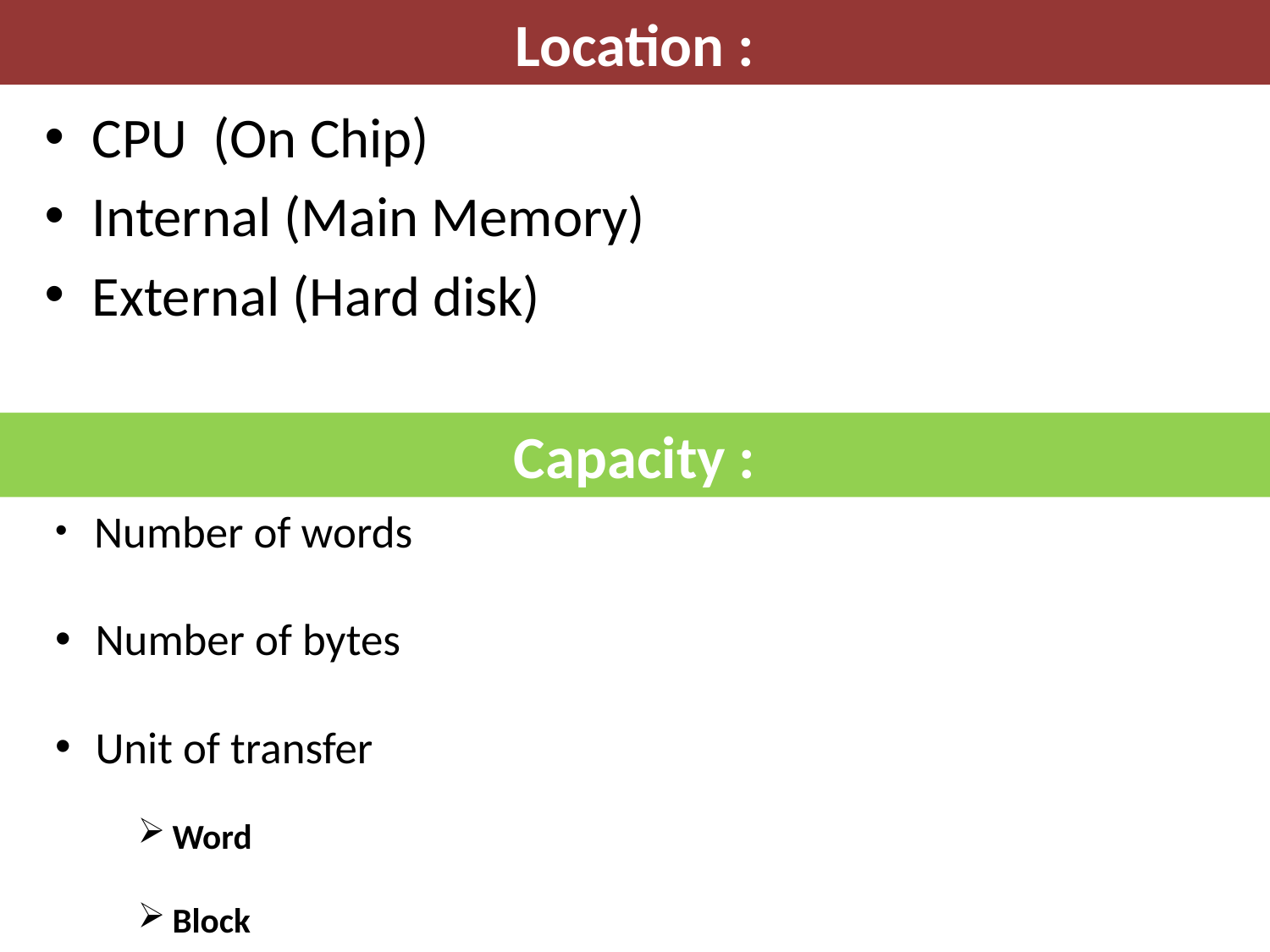

# Location :
CPU  (On Chip)
Internal (Main Memory)
External (Hard disk)
Capacity :
    Number of words

   Number of bytes

   Unit of transfer

  Word

  Block